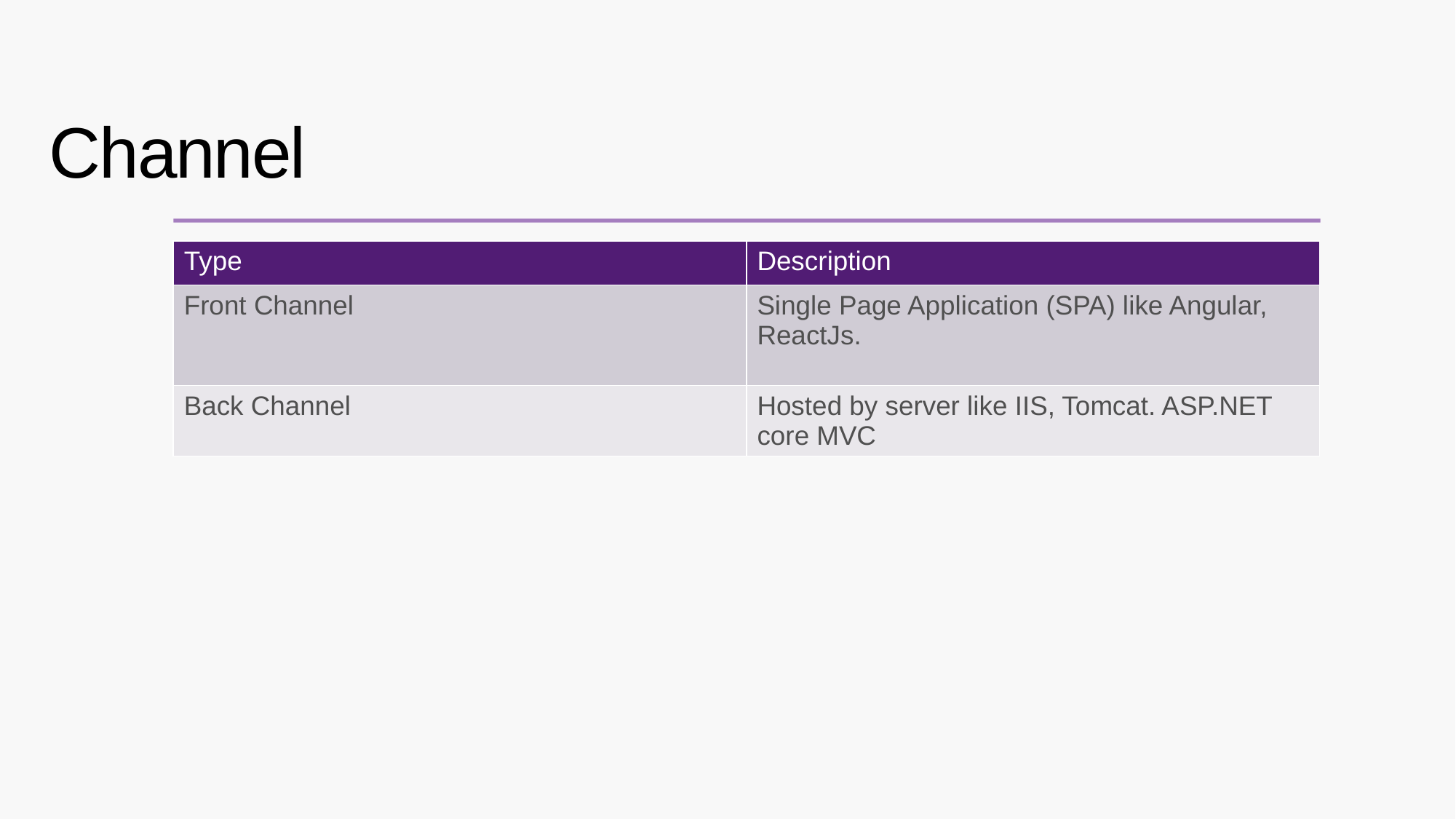

# Channel
| Type | Description |
| --- | --- |
| Front Channel | Single Page Application (SPA) like Angular, ReactJs. |
| Back Channel | Hosted by server like IIS, Tomcat. ASP.NET core MVC |